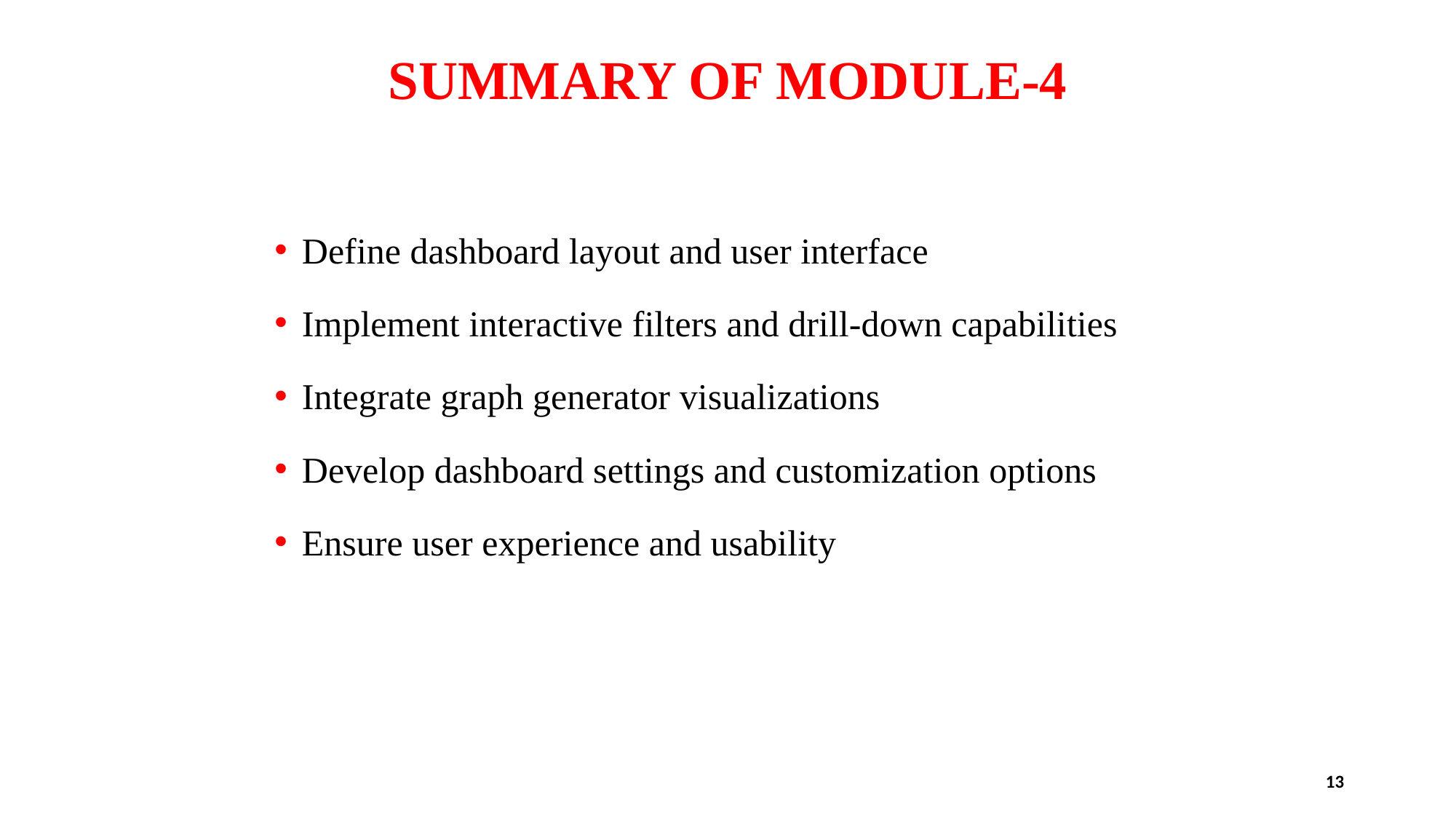

# SUMMARY OF MODULE-4

Define dashboard layout and user interface
Implement interactive filters and drill-down capabilities
Integrate graph generator visualizations
Develop dashboard settings and customization options
Ensure user experience and usability

13